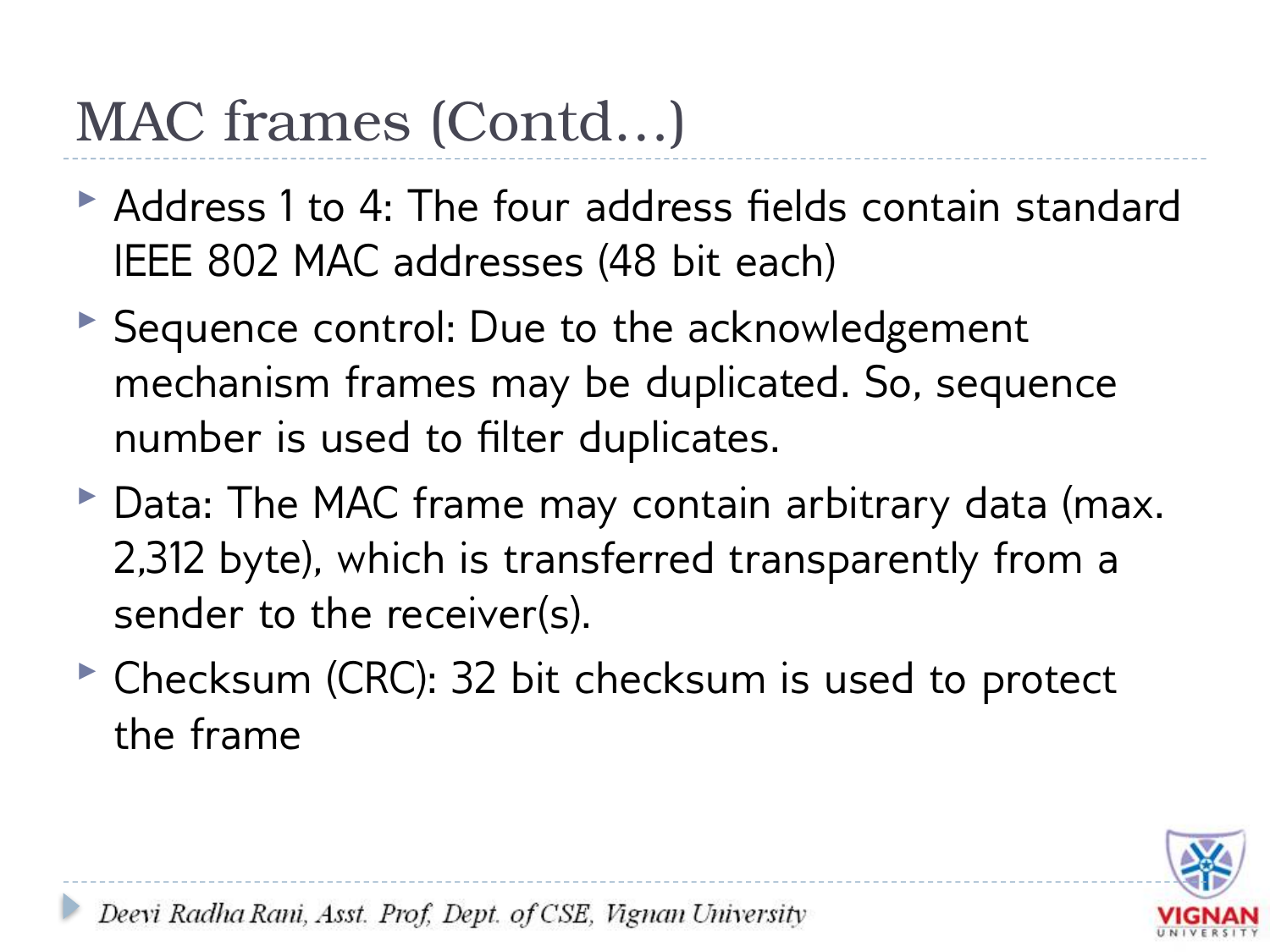

# MAC frames (Contd…)
Address 1 to 4: The four address fields contain standard IEEE 802 MAC addresses (48 bit each)
Sequence control: Due to the acknowledgement  mechanism frames may be duplicated. So, sequence number is used to filter duplicates.
Data: The MAC frame may contain arbitrary data (max. 2,312 byte), which is transferred transparently from a sender to the receiver(s).
Checksum (CRC): 32 bit checksum is used to protect the frame